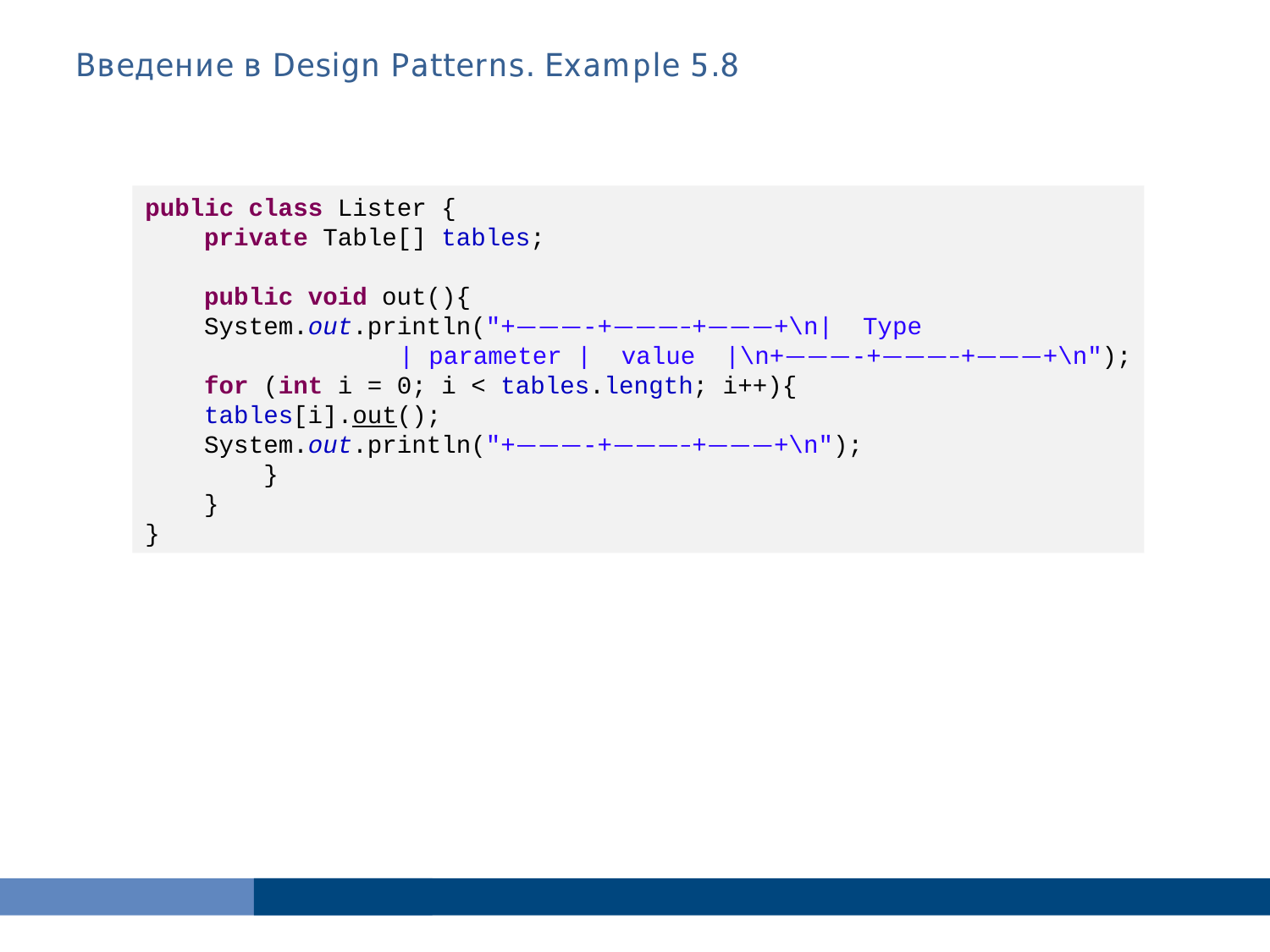

Введение в Design Patterns. Example 5.8
public class Lister {
    private Table[] tables;

    public void out(){
    System.out.println("+———-+———–+———+\n|  Type
		| parameter |  value  |\n+———-+———–+———+\n");
    for (int i = 0; i < tables.length; i++){
    tables[i].out();
    System.out.println("+———-+———–+———+\n");
        }
    }
}